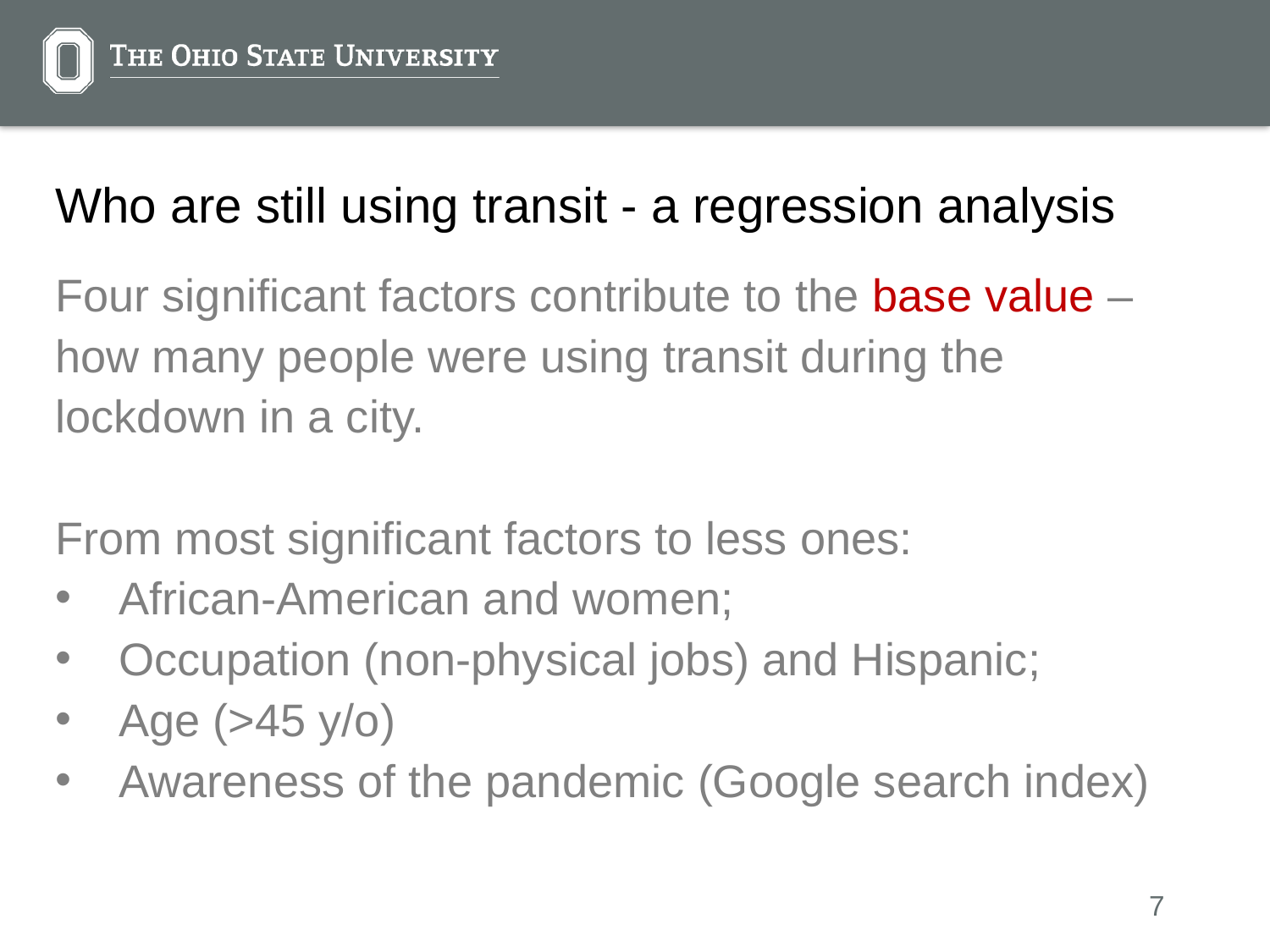

# Who are still using transit - a regression analysis
Four significant factors contribute to the base value – how many people were using transit during the lockdown in a city.

From most significant factors to less ones:
African-American and women;
Occupation (non-physical jobs) and Hispanic;
Age (>45 y/o)
Awareness of the pandemic (Google search index)